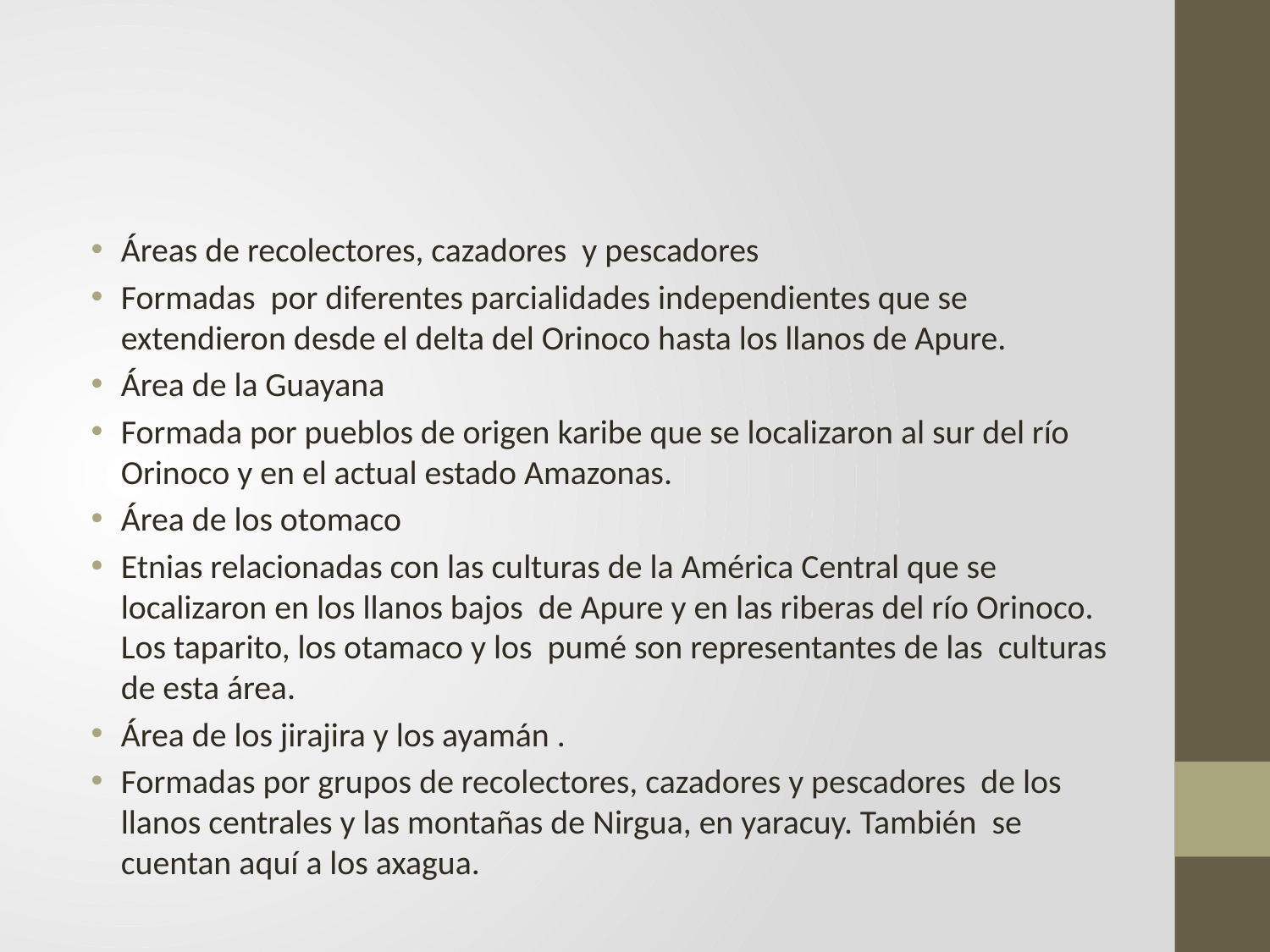

#
Áreas de recolectores, cazadores  y pescadores
Formadas  por diferentes parcialidades independientes que se extendieron desde el delta del Orinoco hasta los llanos de Apure.
Área de la Guayana
Formada por pueblos de origen karibe que se localizaron al sur del río Orinoco y en el actual estado Amazonas.
Área de los otomaco
Etnias relacionadas con las culturas de la América Central que se localizaron en los llanos bajos  de Apure y en las riberas del río Orinoco. Los taparito, los otamaco y los  pumé son representantes de las  culturas de esta área.
Área de los jirajira y los ayamán .
Formadas por grupos de recolectores, cazadores y pescadores  de los llanos centrales y las montañas de Nirgua, en yaracuy. También  se cuentan aquí a los axagua.